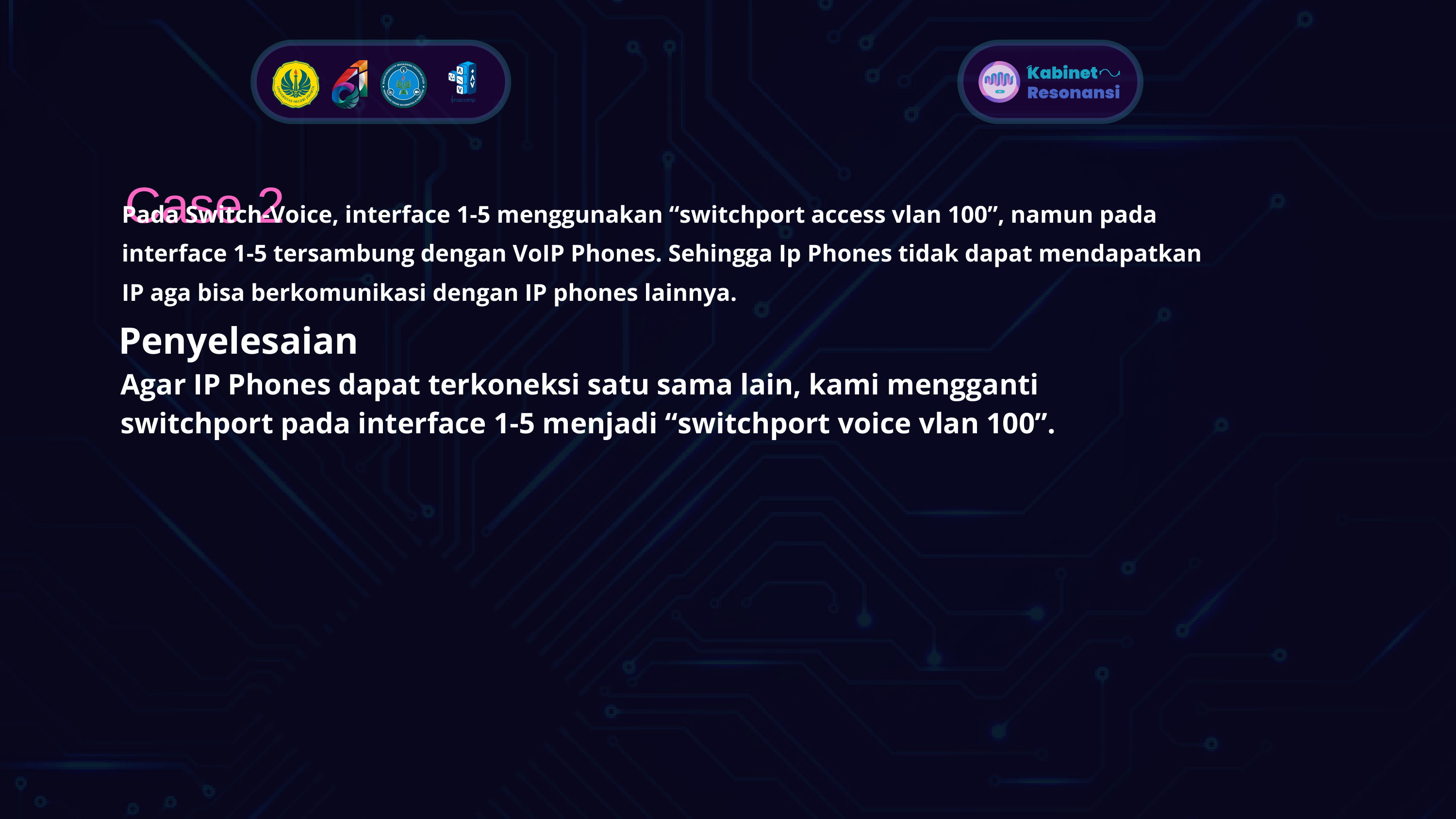

Case 2

Pada Switch-Voice, interface 1-5 menggunakan “switchport access vlan 100”, namun pada interface 1-5 tersambung dengan VoIP Phones. Sehingga Ip Phones tidak dapat mendapatkan IP aga bisa berkomunikasi dengan IP phones lainnya.
Penyelesaian
Agar IP Phones dapat terkoneksi satu sama lain, kami mengganti switchport pada interface 1-5 menjadi “switchport voice vlan 100”.